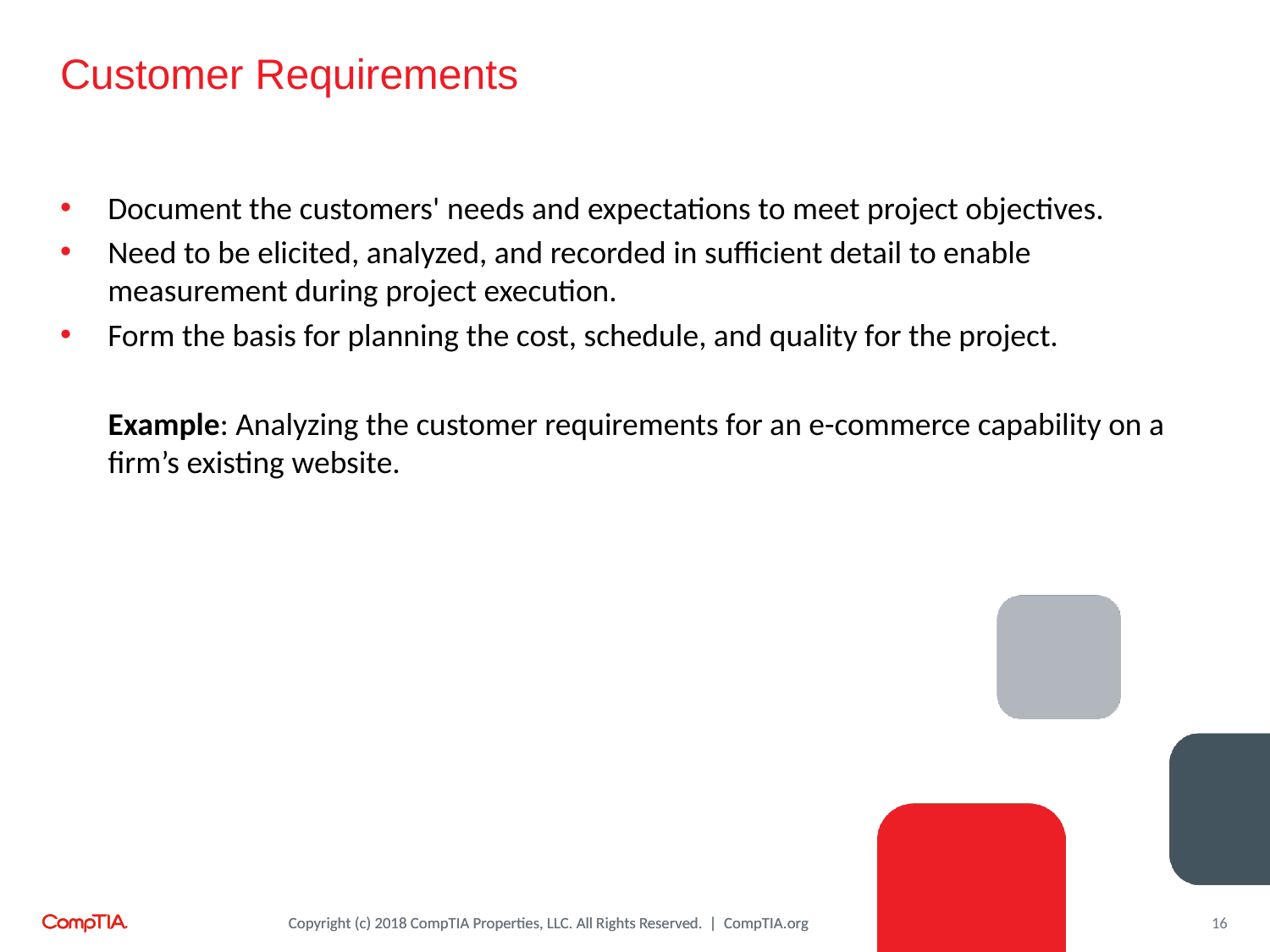

# Customer Requirements
Document the customers' needs and expectations to meet project objectives.
Need to be elicited, analyzed, and recorded in sufficient detail to enable measurement during project execution.
Form the basis for planning the cost, schedule, and quality for the project.

Example: Analyzing the customer requirements for an e-commerce capability on a firm’s existing website.
16